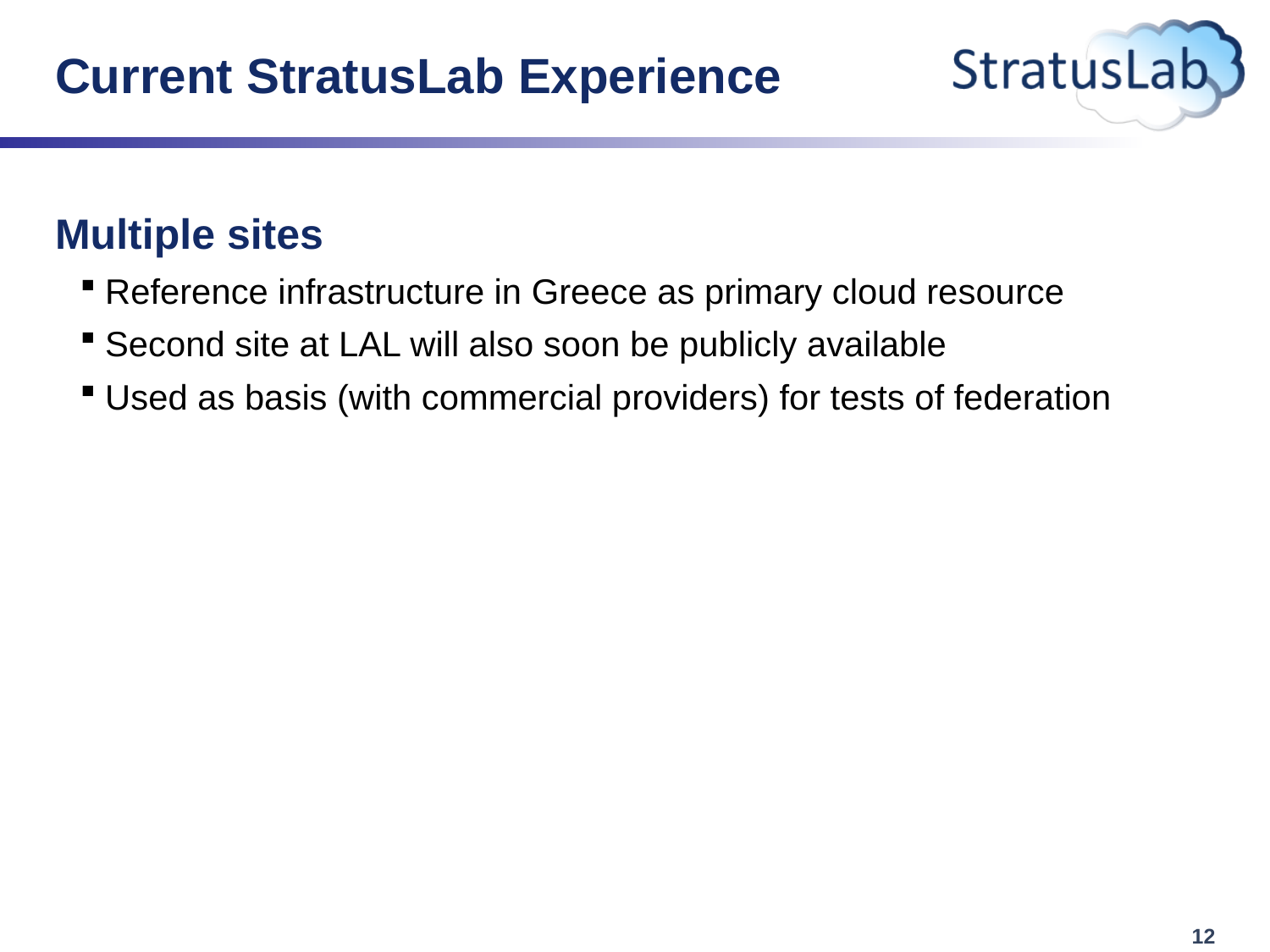

# Current StratusLab Experience
Multiple sites
Reference infrastructure in Greece as primary cloud resource
Second site at LAL will also soon be publicly available
Used as basis (with commercial providers) for tests of federation